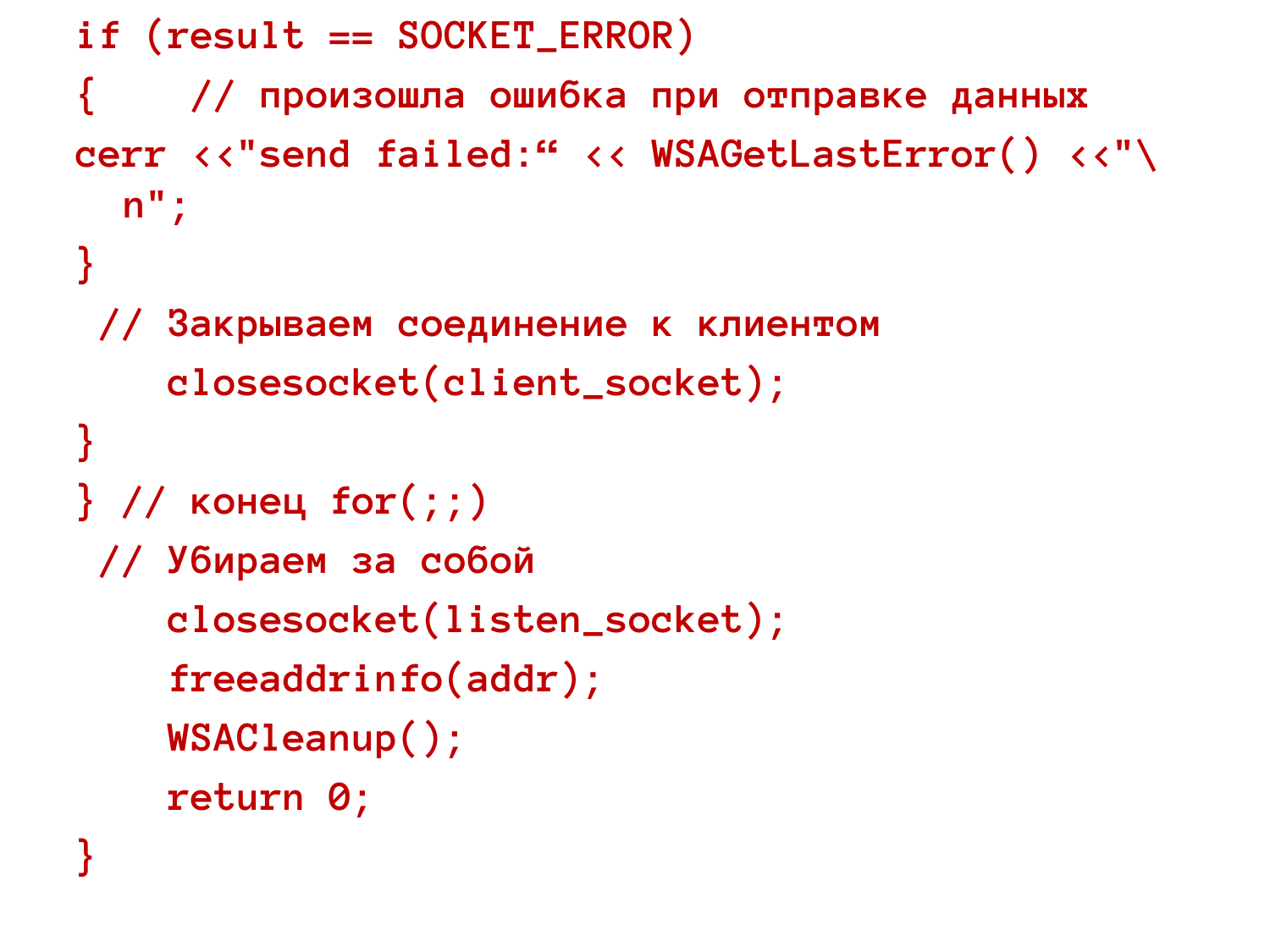

if (result == SOCKET_ERROR)
{    // произошла ошибка при отправке данных
cerr <<"send failed:“ << WSAGetLastError() <<"\n";
}
 // Закрываем соединение к клиентом
    closesocket(client_socket);
}
} // конец for(;;)
 // Убираем за собой
    closesocket(listen_socket);
    freeaddrinfo(addr);
    WSACleanup();
    return 0;
}